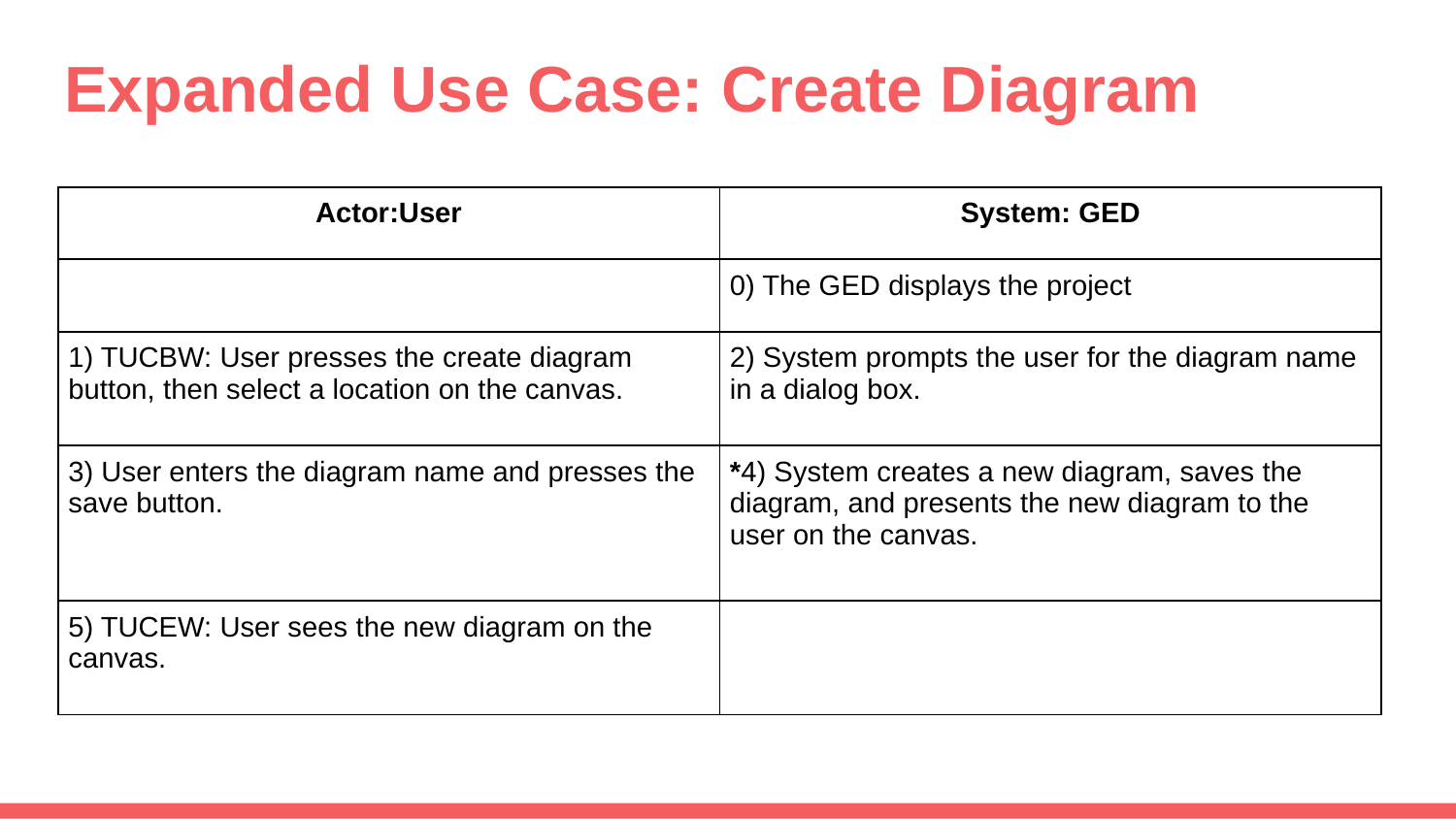

# Expanded Use Case: Create Diagram
| Actor:User | System: GED |
| --- | --- |
|  | 0) The GED displays the project |
| 1) TUCBW: User presses the create diagram button, then select a location on the canvas. | 2) System prompts the user for the diagram name in a dialog box. |
| 3) User enters the diagram name and presses the save button. | \*4) System creates a new diagram, saves the diagram, and presents the new diagram to the user on the canvas. |
| 5) TUCEW: User sees the new diagram on the canvas. |  |